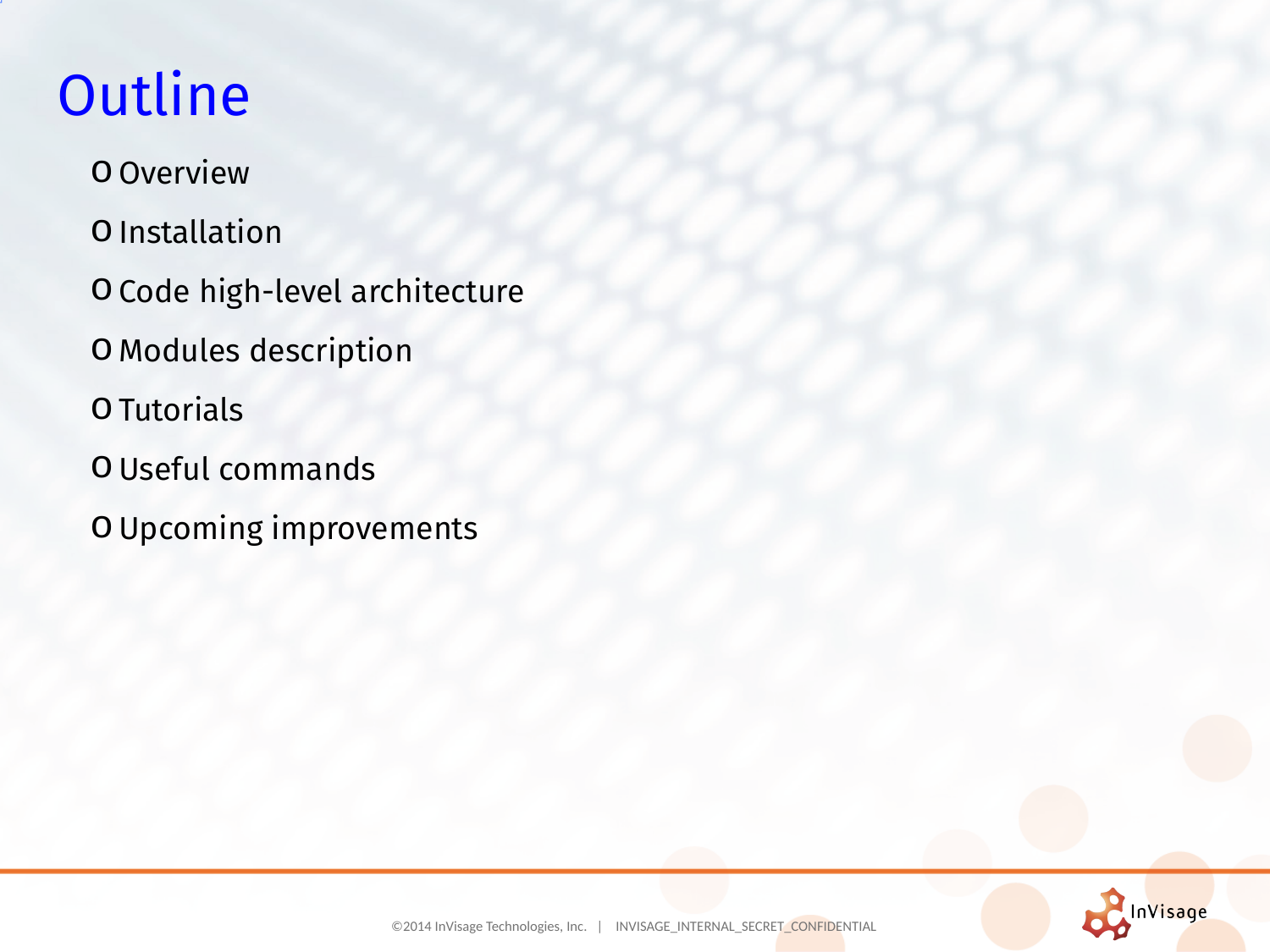

# Outline
Overview
Installation
Code high-level architecture
Modules description
Tutorials
Useful commands
Upcoming improvements